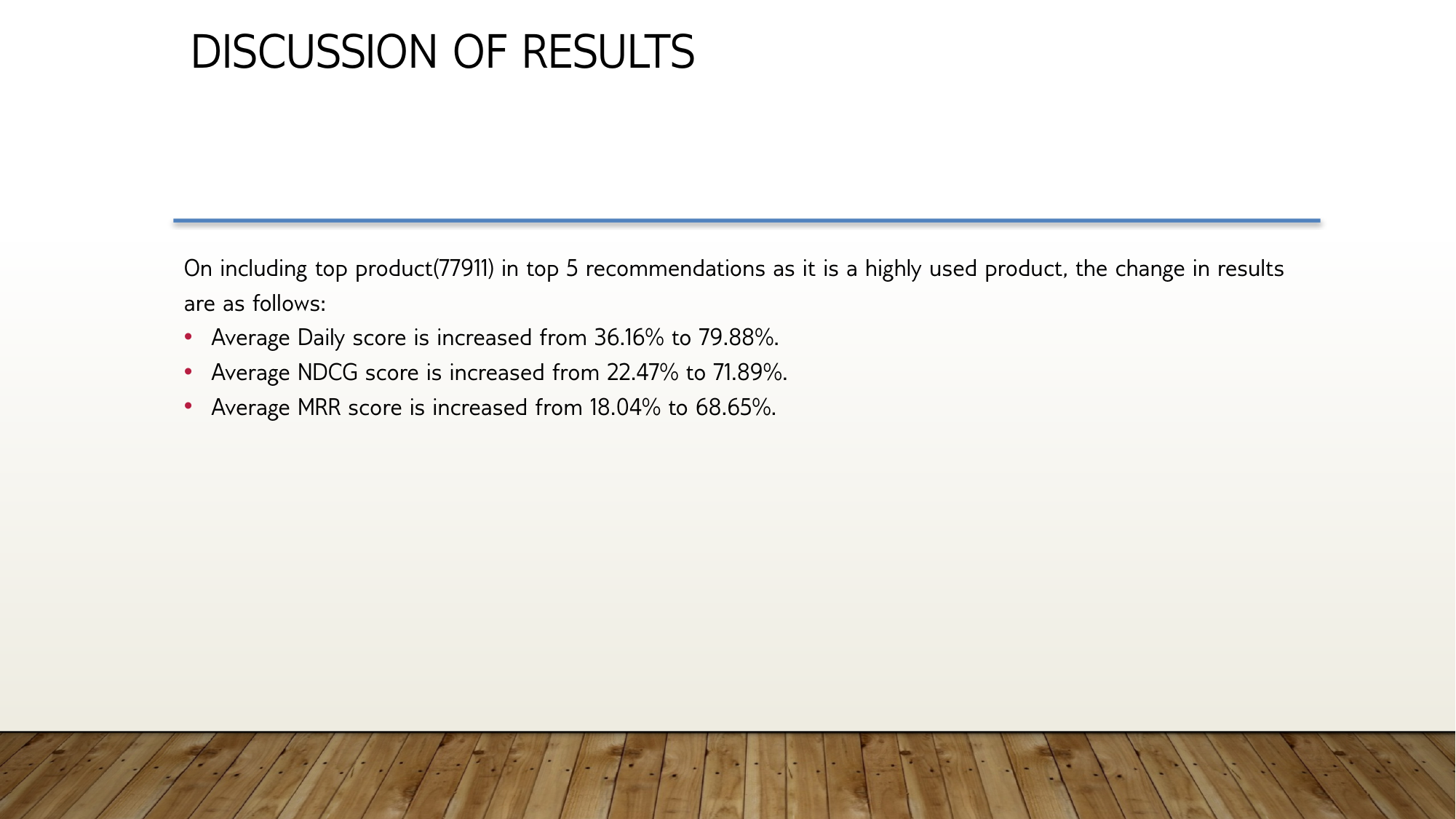

DiscussioN of results
On including top product(77911) in top 5 recommendations as it is a highly used product, the change in results are as follows:
Average Daily score is increased from 36.16% to 79.88%.
Average NDCG score is increased from 22.47% to 71.89%.
Average MRR score is increased from 18.04% to 68.65%.